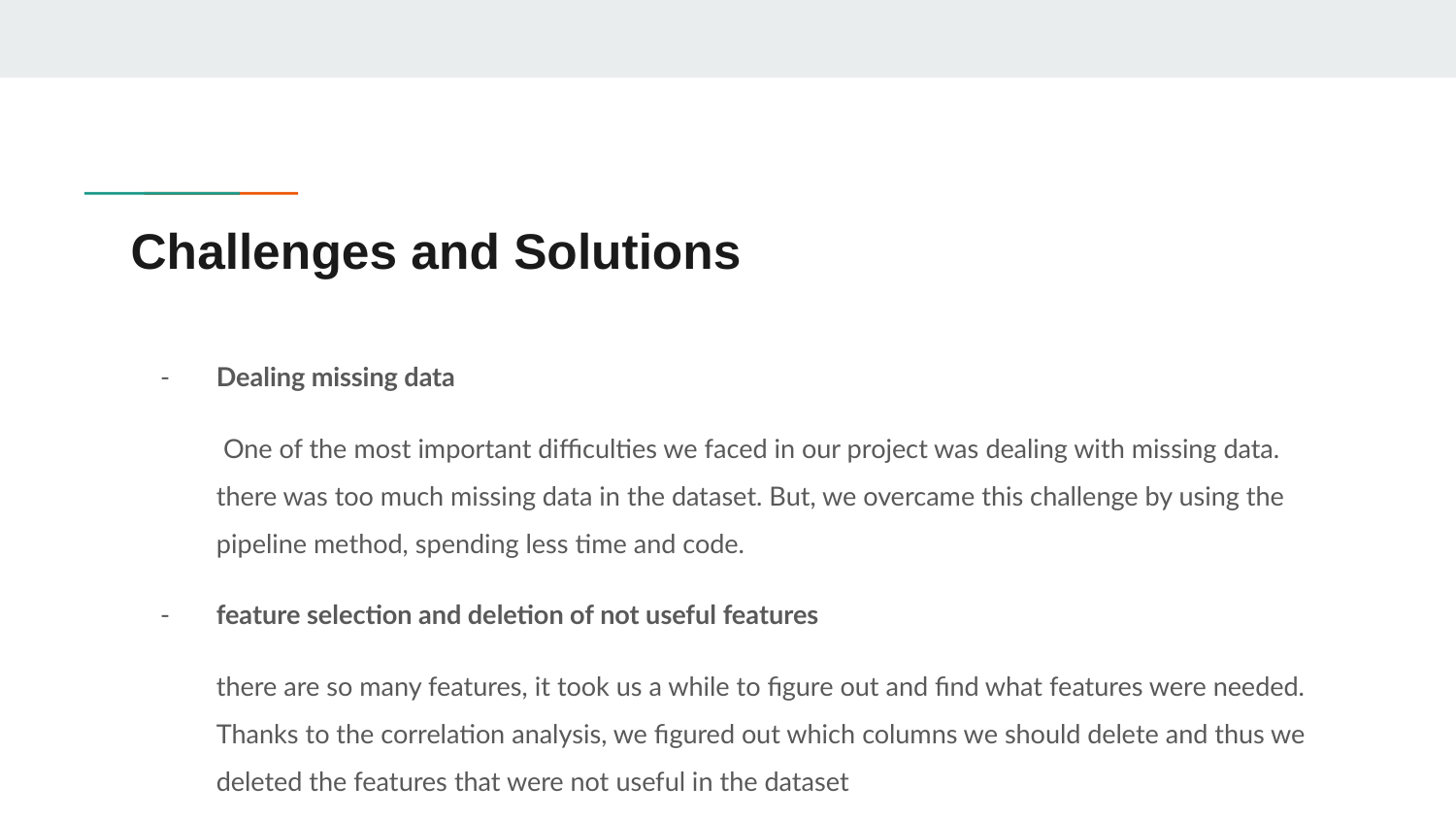

# Challenges and Solutions
Dealing missing data
 One of the most important difficulties we faced in our project was dealing with missing data. there was too much missing data in the dataset. But, we overcame this challenge by using the pipeline method, spending less time and code.
feature selection and deletion of not useful features
there are so many features, it took us a while to figure out and find what features were needed. Thanks to the correlation analysis, we figured out which columns we should delete and thus we deleted the features that were not useful in the dataset